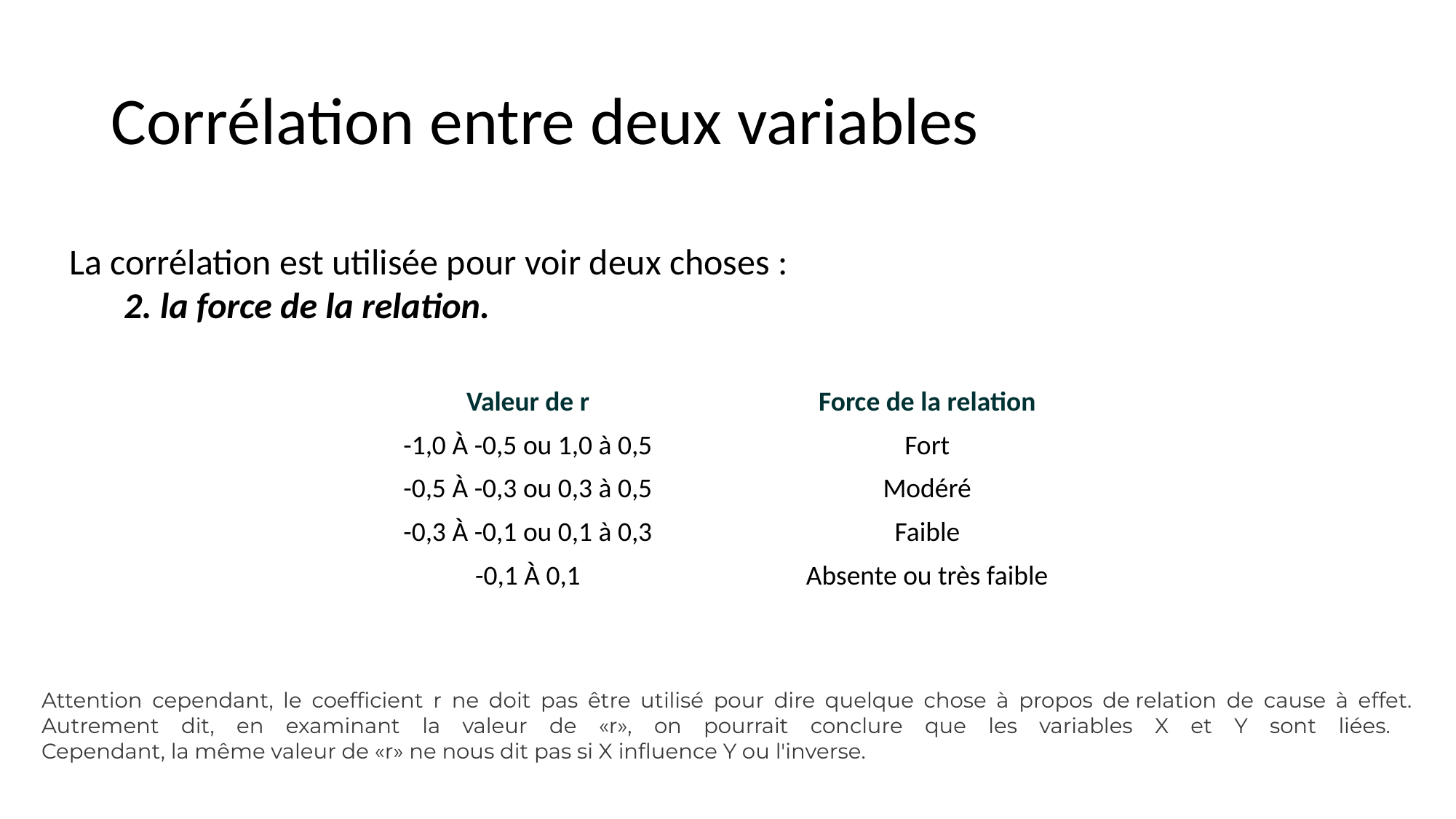

# Corrélation entre deux variables
La corrélation est utilisée pour voir deux choses :
2. la force de la relation.
| Valeur de r | Force de la relation |
| --- | --- |
| -1,0 À -0,5 ou 1,0 à 0,5 | Fort |
| -0,5 À -0,3 ou 0,3 à 0,5 | Modéré |
| -0,3 À -0,1 ou 0,1 à 0,3 | Faible |
| -0,1 À 0,1 | Absente ou très faible |
Attention cependant, le coefficient r ne doit pas être utilisé pour dire quelque chose à propos de relation de cause à effet. Autrement dit, en examinant la valeur de «r», on pourrait conclure que les variables X et Y sont liées.
Cependant, la même valeur de «r» ne nous dit pas si X influence Y ou l'inverse.